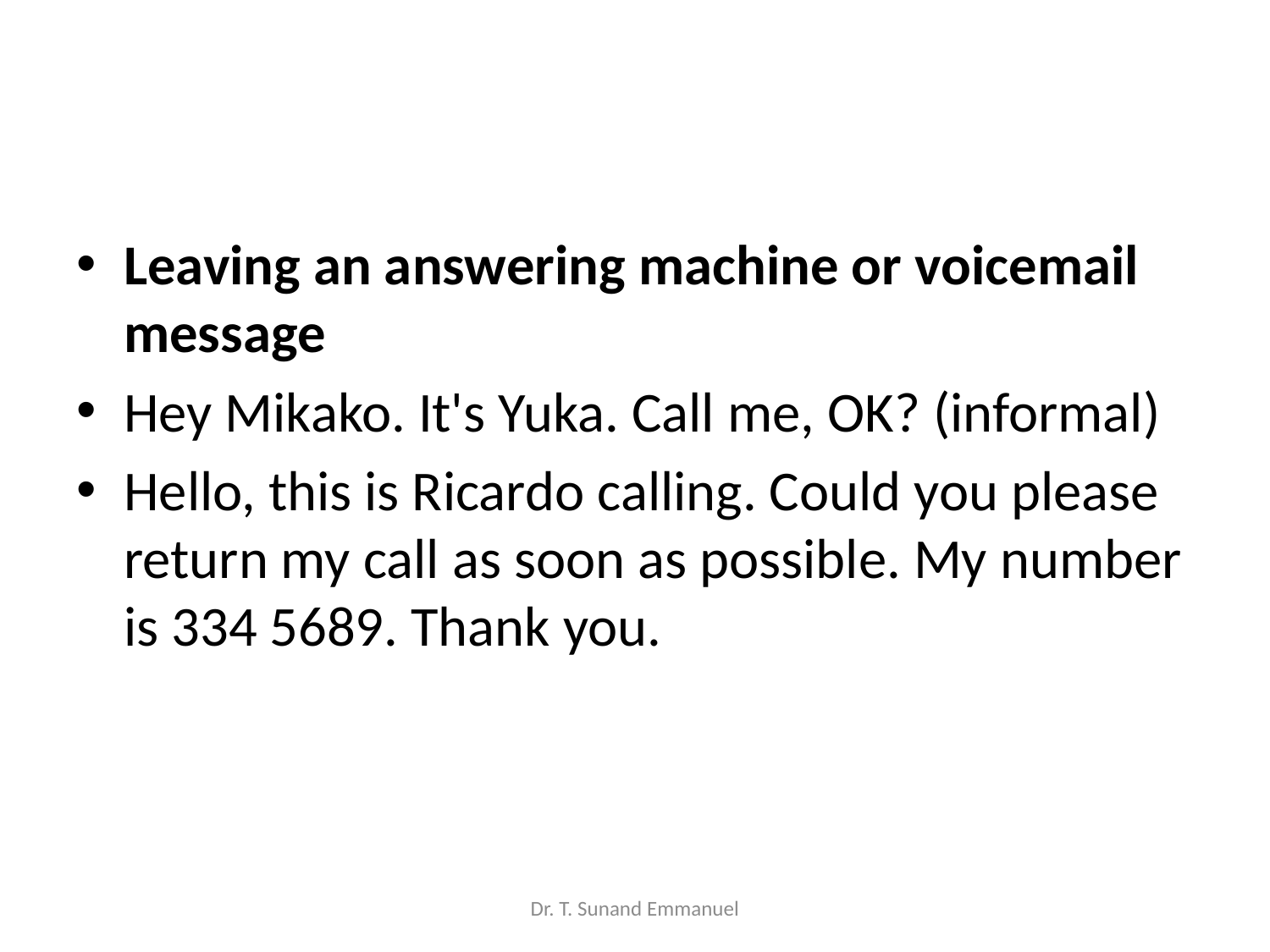

#
Leaving an answering machine or voicemail message
Hey Mikako. It's Yuka. Call me, OK? (informal)
Hello, this is Ricardo calling. Could you please return my call as soon as possible. My number is 334 5689. Thank you.

Dr. T. Sunand Emmanuel